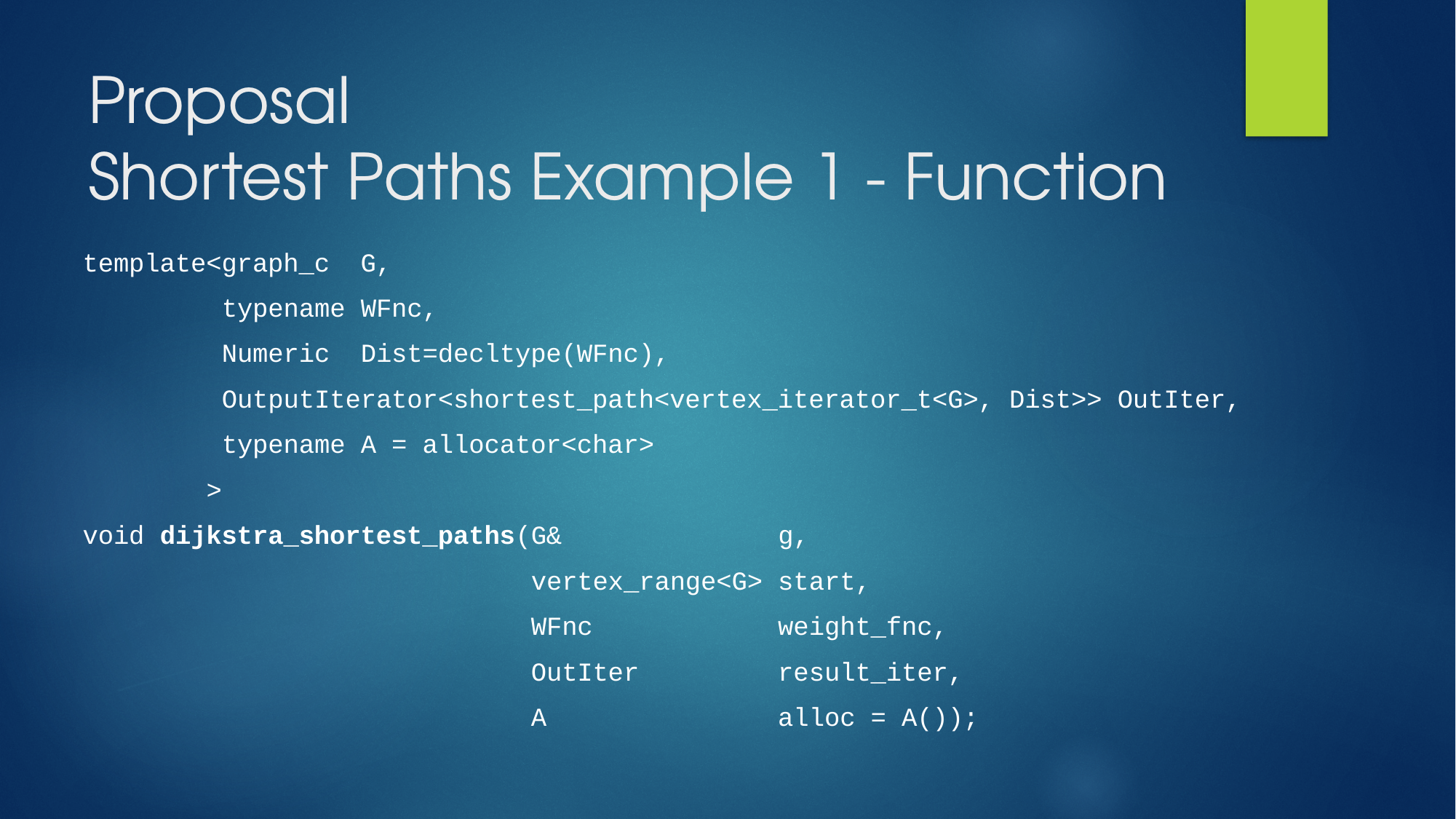

# Proposal Shortest Paths Example 1 - Function
template<graph_c  G,
         typename WFnc,
         Numeric  Dist=decltype(WFnc),
         OutputIterator<shortest_path<vertex_iterator_t<G>, Dist>> OutIter,
         typename A = allocator<char>
        >
void dijkstra_shortest_paths(G&              g,
                             vertex_range<G> start,
                             WFnc            weight_fnc,
                             OutIter         result_iter,
                             A               alloc = A());